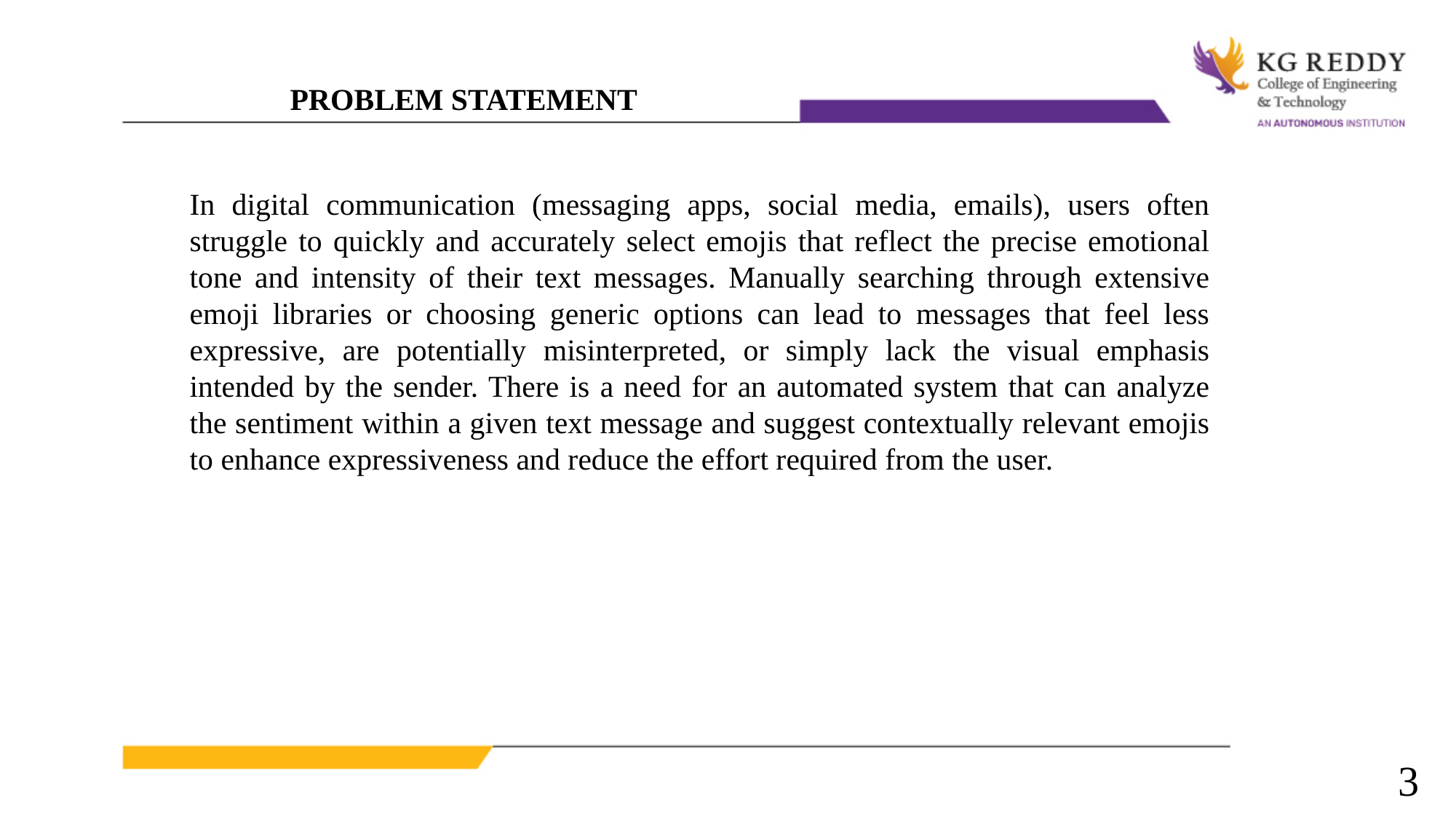

PROBLEM STATEMENT
In digital communication (messaging apps, social media, emails), users often struggle to quickly and accurately select emojis that reflect the precise emotional tone and intensity of their text messages. Manually searching through extensive emoji libraries or choosing generic options can lead to messages that feel less expressive, are potentially misinterpreted, or simply lack the visual emphasis intended by the sender. There is a need for an automated system that can analyze the sentiment within a given text message and suggest contextually relevant emojis to enhance expressiveness and reduce the effort required from the user.
3